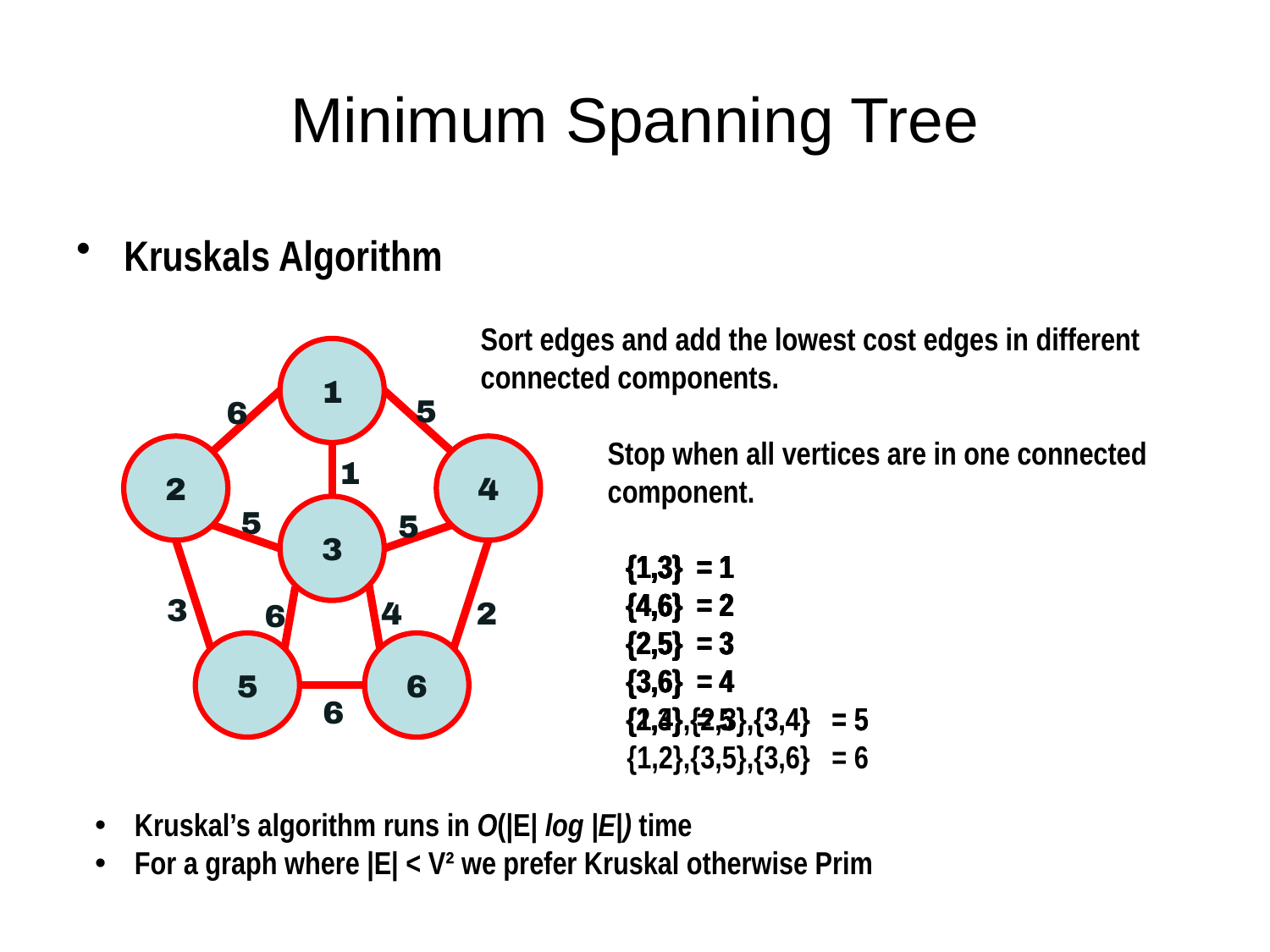

# Minimum Spanning Tree
Kruskals Algorithm
Sort edges and add the lowest cost edges in different
connected components.

	Stop when all vertices are in one connected
	component.
1
1
5
6
2
2
4
4
1
5
3
3
5
{1,3}  = 1
{4,6}  = 2
{2,5}  = 3
{3,6}  = 4
{1,4},{2,3},{3,4}   = 5
{1,3}  = 1
{4,6}  = 2
{2,5}  = 3
{3,6}  = 4
{2,3}  = 5
{1,3}  = 1
{4,6}  = 2
{2,5}  = 3
{1,3}  = 1
{4,6}  = 2
{2,5}  = 3
{3,6}  = 4
{1,3}  = 1
{4,6}  = 2
{1,3}  = 1
{1,3}  = 1
{4,6}  = 2
{2,5}  = 3
{3,6}  = 4
{1,4},{2,3},{3,4}   = 5
{1,2},{3,5},{3,6}   = 6
3
4
2
6
5
5
6
6
6
Kruskal’s algorithm runs in O(|E| log |E|) time
For a graph where |E| < V² we prefer Kruskal otherwise Prim